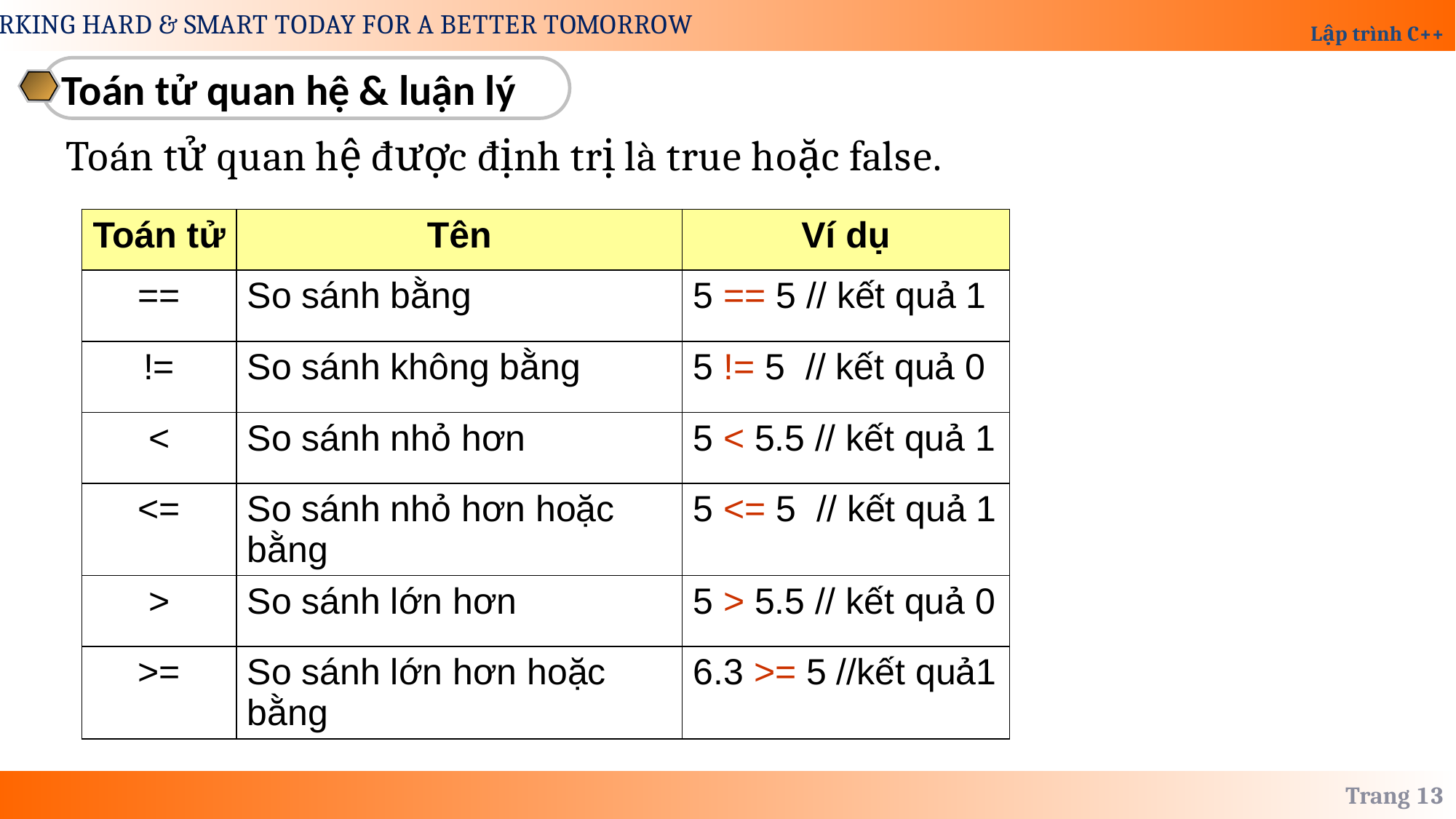

Toán tử quan hệ & luận lý

Toán tử quan hệ được định trị là true hoặc false.
| Toán tử | Tên | Ví dụ |
| --- | --- | --- |
| == | So sánh bằng | 5 == 5 // kết quả 1 |
| != | So sánh không bằng | 5 != 5 // kết quả 0 |
| < | So sánh nhỏ hơn | 5 < 5.5 // kết quả 1 |
| <= | So sánh nhỏ hơn hoặc bằng | 5 <= 5 // kết quả 1 |
| > | So sánh lớn hơn | 5 > 5.5 // kết quả 0 |
| >= | So sánh lớn hơn hoặc bằng | 6.3 >= 5 //kết quả1 |
Trang 13